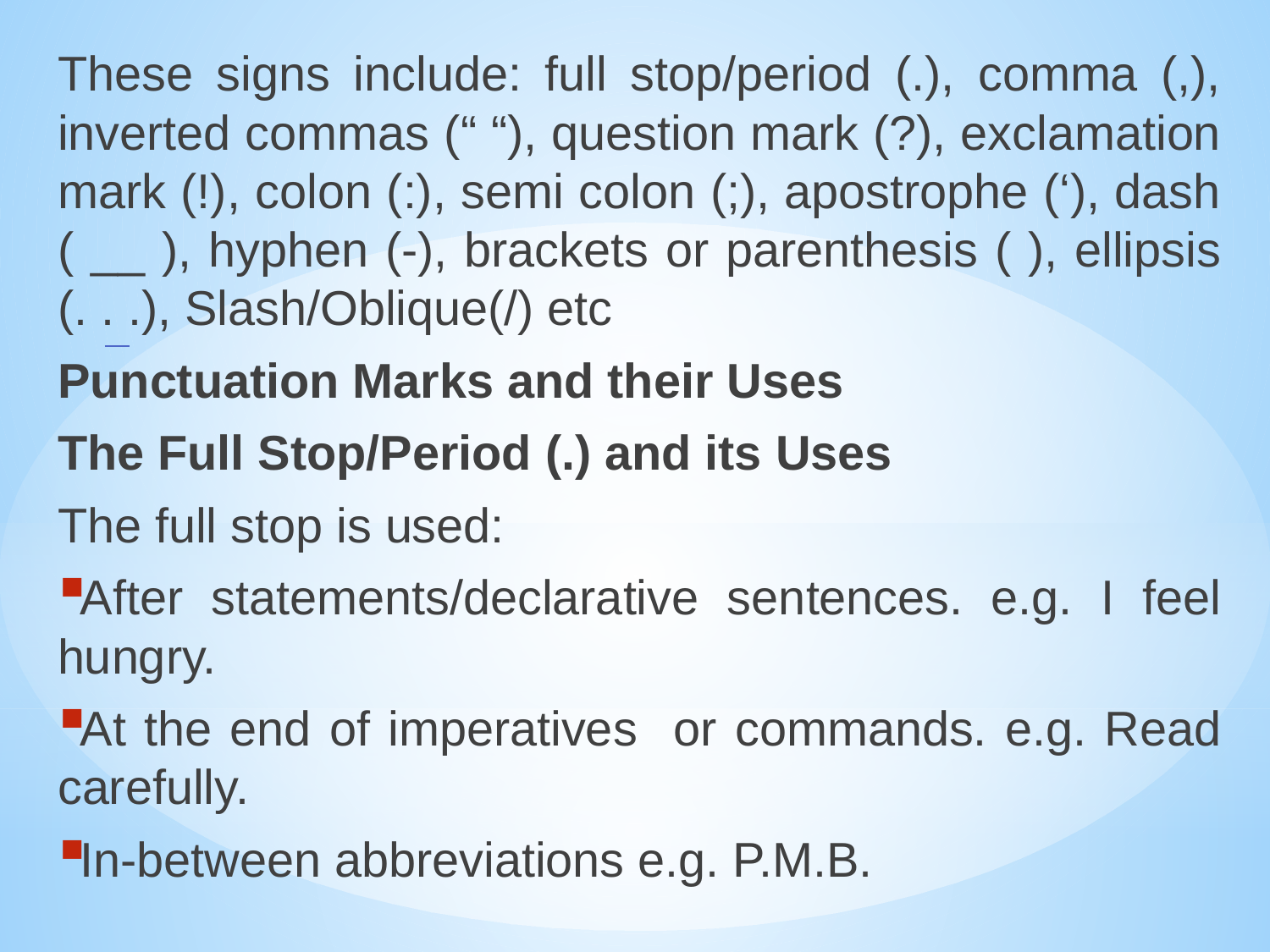

These signs include: full stop/period (.), comma (,), inverted commas (“ “), question mark (?), exclamation mark (!), colon (:), semi colon (;), apostrophe (‘), dash ( __ ), hyphen (-), brackets or parenthesis ( ), ellipsis (. . .), Slash/Oblique(/) etc
Punctuation Marks and their Uses
The Full Stop/Period (.) and its Uses
The full stop is used:
After statements/declarative sentences. e.g. I feel hungry.
At the end of imperatives  or commands. e.g. Read carefully.
In-between abbreviations e.g. P.M.B.